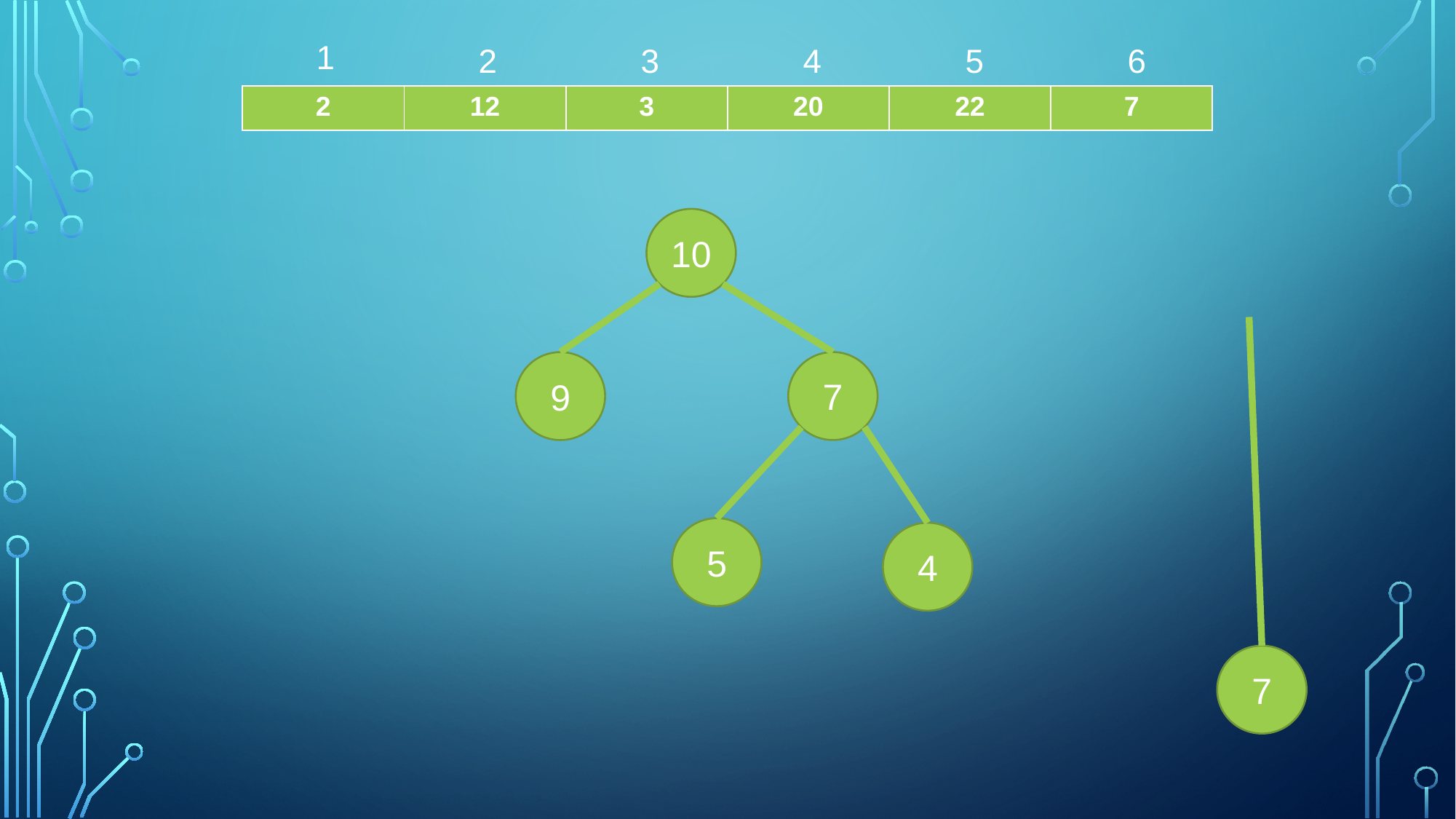

1
2
3
4
5
6
| 2 | 12 | 3 | 20 | 22 | 7 |
| --- | --- | --- | --- | --- | --- |
10
7
9
5
4
7